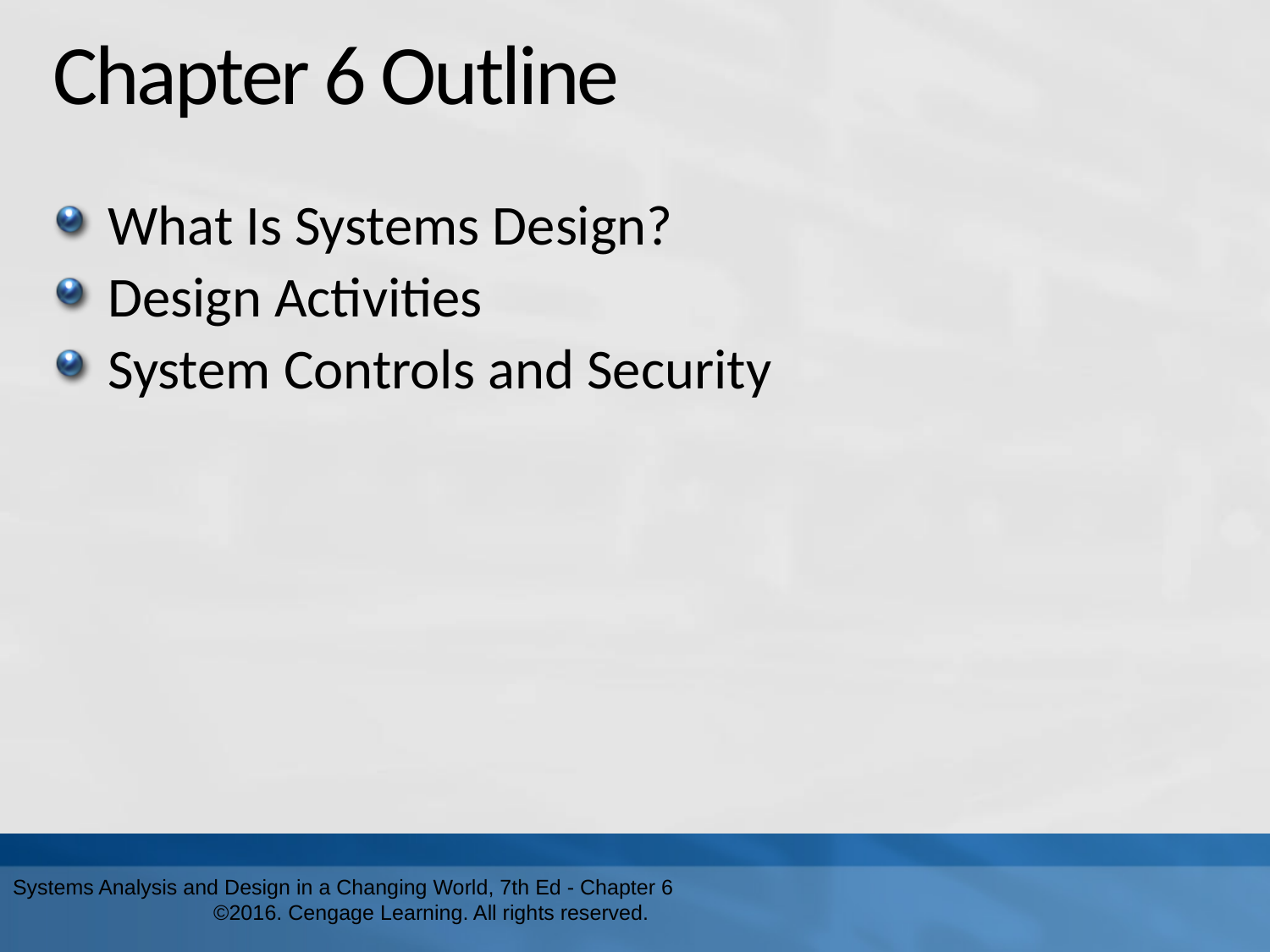

# Chapter 6 Outline
What Is Systems Design?
Design Activities
System Controls and Security

Systems Analysis and Design in a Changing World, 7th Ed - Chapter 6                                               ©2016. Cengage Learning. All rights reserved.